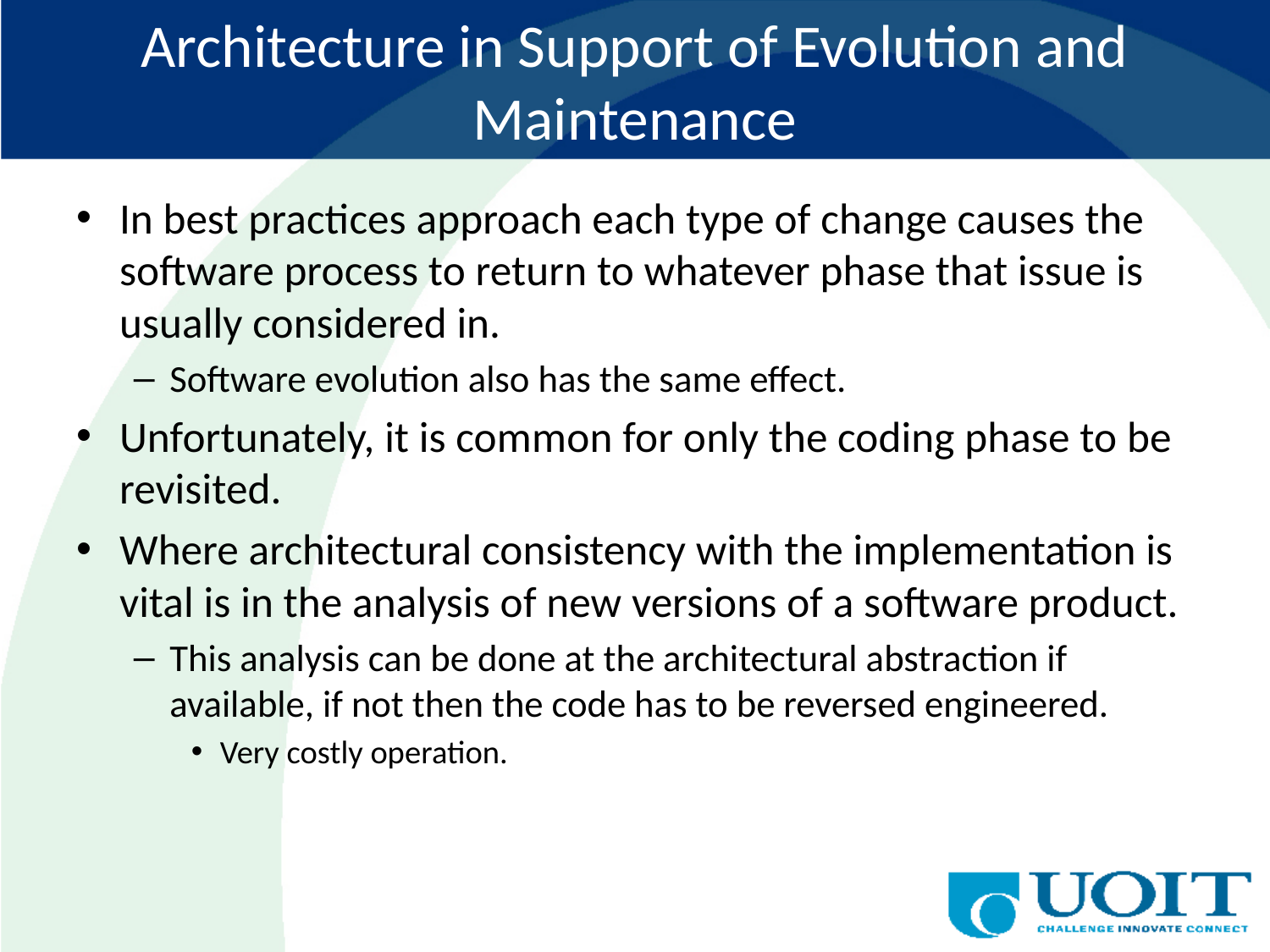

# Architecture in Support of Evolution and Maintenance
In best practices approach each type of change causes the software process to return to whatever phase that issue is usually considered in.
Software evolution also has the same effect.
Unfortunately, it is common for only the coding phase to be revisited.
Where architectural consistency with the implementation is vital is in the analysis of new versions of a software product.
This analysis can be done at the architectural abstraction if available, if not then the code has to be reversed engineered.
Very costly operation.